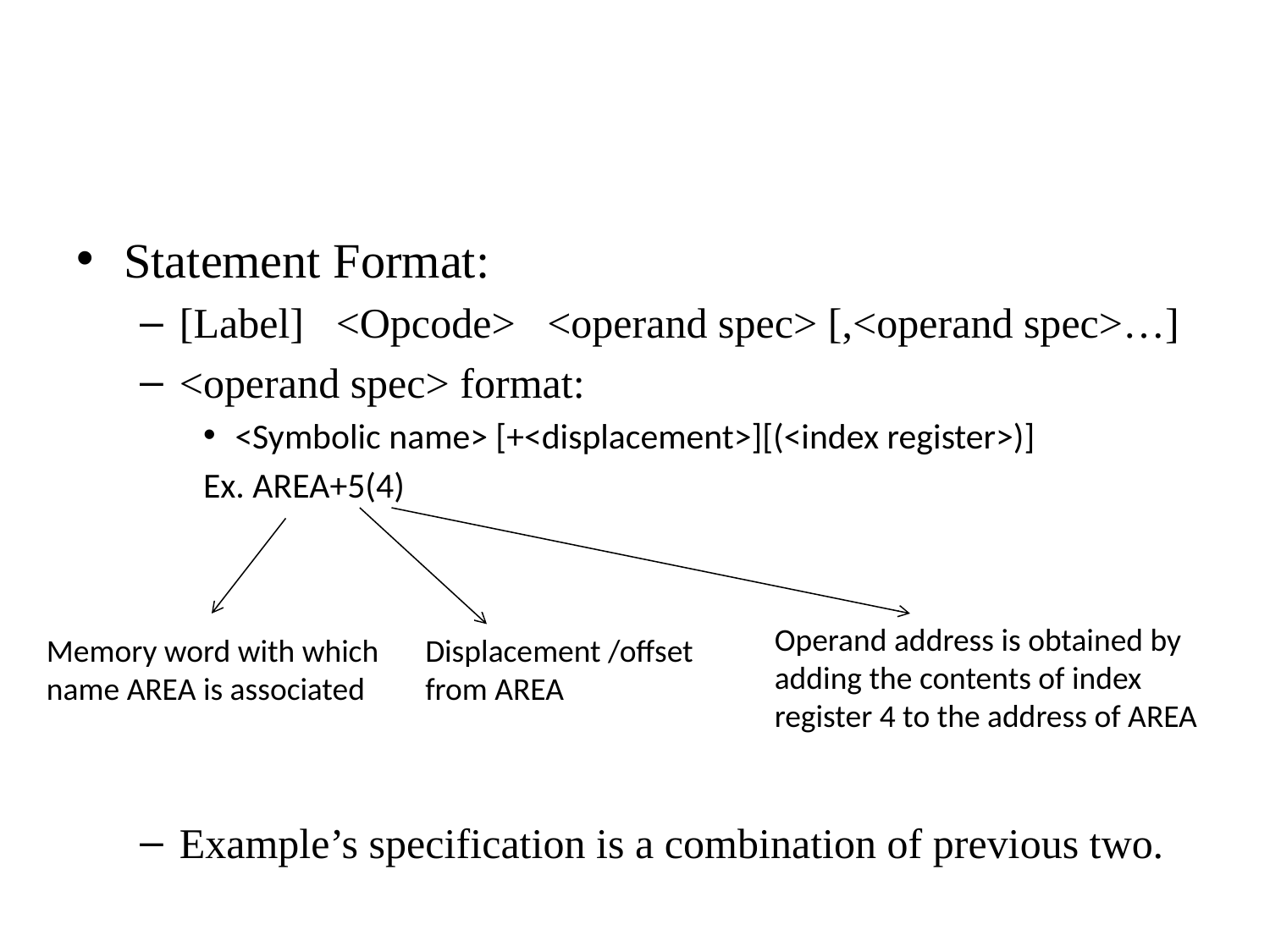

#
Statement Format:
[Label]   <Opcode>   <operand spec> [,<operand spec>…]
<operand spec> format:
<Symbolic name> [+<displacement>][(<index register>)]
Ex. AREA+5(4)

Example’s specification is a combination of previous two.
Operand address is obtained by adding the contents of index register 4 to the address of AREA
Memory word with which
name AREA is associated
Displacement /offset from AREA